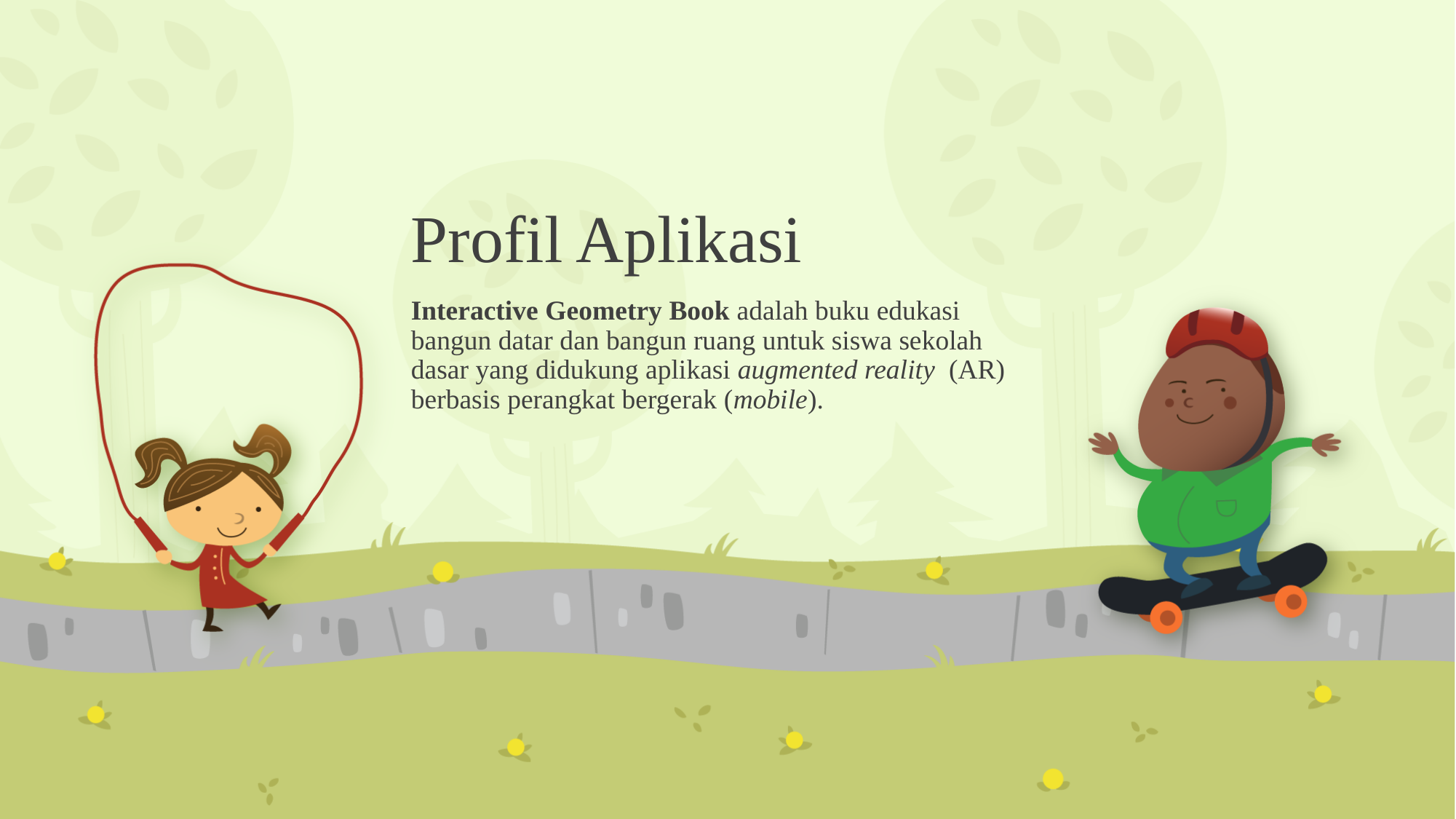

# Profil Aplikasi
Interactive Geometry Book adalah buku edukasi bangun datar dan bangun ruang untuk siswa sekolah dasar yang didukung aplikasi augmented reality  (AR) berbasis perangkat bergerak (mobile).